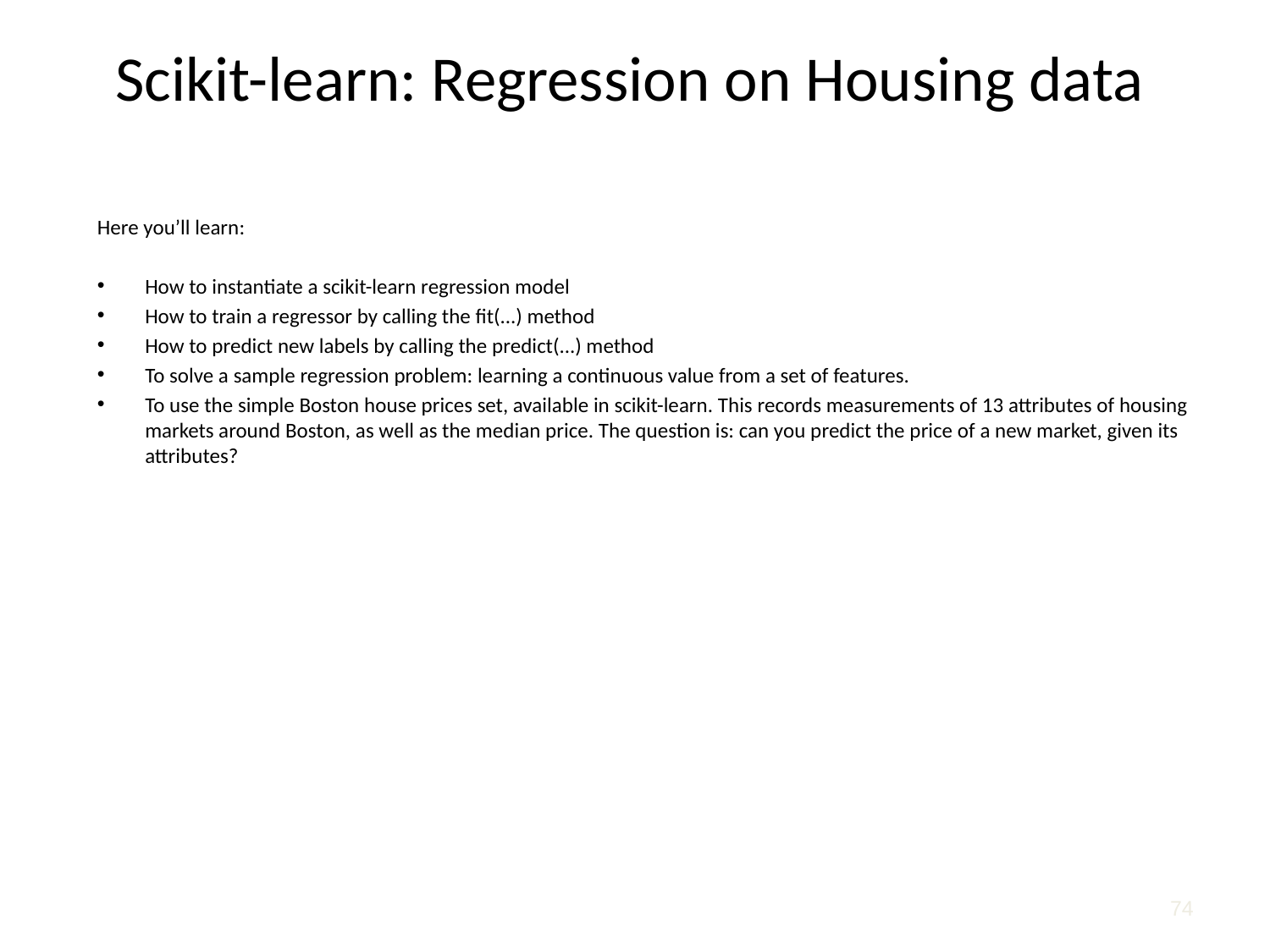

# Scikit-learn: Regression on Housing data

Here you’ll learn:

How to instantiate a scikit-learn regression model
How to train a regressor by calling the fit(...) method
How to predict new labels by calling the predict(...) method
To solve a sample regression problem: learning a continuous value from a set of features.
To use the simple Boston house prices set, available in scikit-learn. This records measurements of 13 attributes of housing markets around Boston, as well as the median price. The question is: can you predict the price of a new market, given its attributes?

74